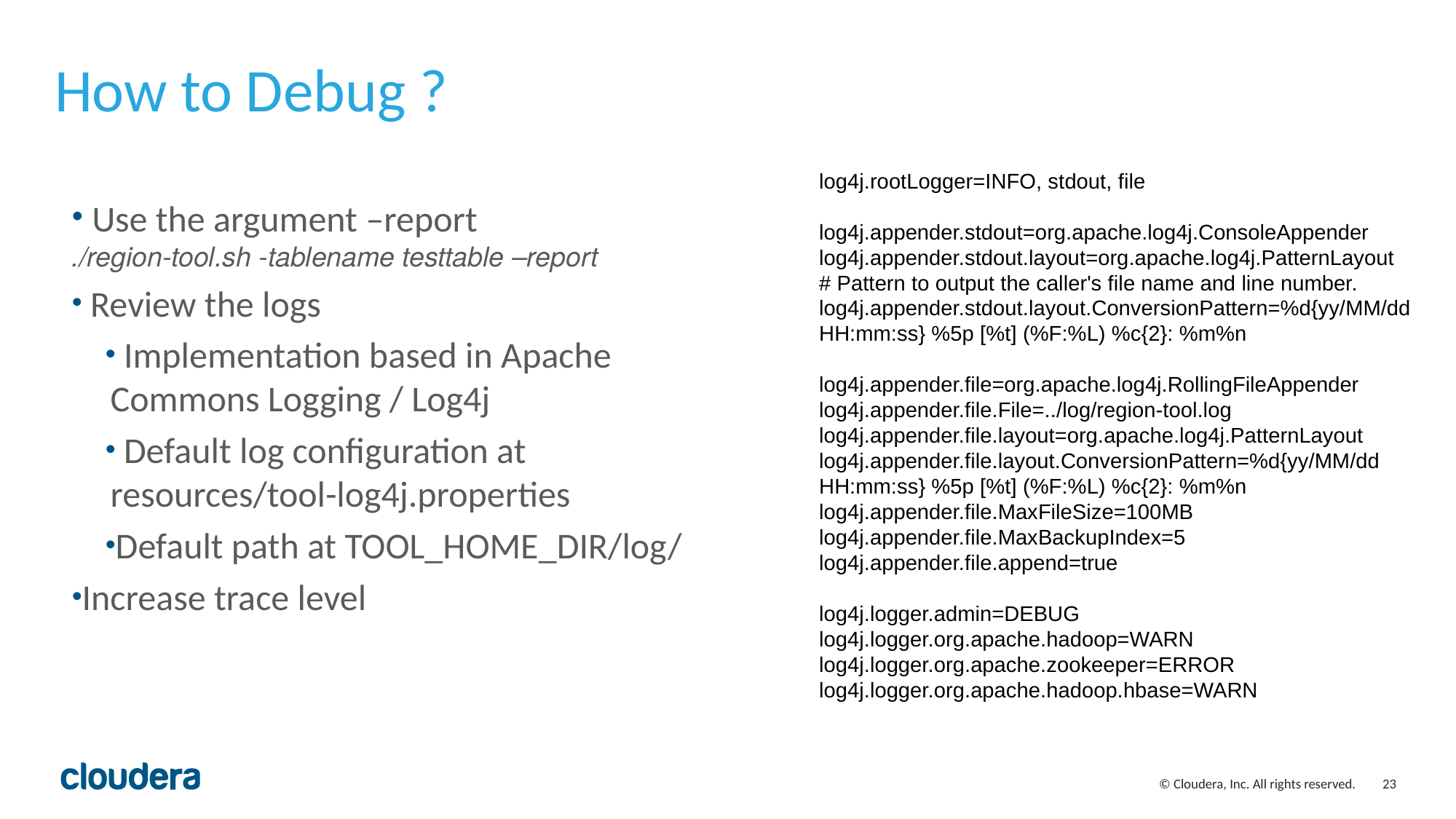

# How to Debug ?
log4j.rootLogger=INFO, stdout, file
log4j.appender.stdout=org.apache.log4j.ConsoleAppender
log4j.appender.stdout.layout=org.apache.log4j.PatternLayout
# Pattern to output the caller's file name and line number.
log4j.appender.stdout.layout.ConversionPattern=%d{yy/MM/dd HH:mm:ss} %5p [%t] (%F:%L) %c{2}: %m%n
log4j.appender.file=org.apache.log4j.RollingFileAppender
log4j.appender.file.File=../log/region-tool.log
log4j.appender.file.layout=org.apache.log4j.PatternLayout
log4j.appender.file.layout.ConversionPattern=%d{yy/MM/dd HH:mm:ss} %5p [%t] (%F:%L) %c{2}: %m%n
log4j.appender.file.MaxFileSize=100MB
log4j.appender.file.MaxBackupIndex=5
log4j.appender.file.append=true
log4j.logger.admin=DEBUG
log4j.logger.org.apache.hadoop=WARN
log4j.logger.org.apache.zookeeper=ERROR
log4j.logger.org.apache.hadoop.hbase=WARN
 Use the argument –report
./region-tool.sh -tablename testtable –report
 Review the logs
 Implementation based in Apache Commons Logging / Log4j
 Default log configuration at resources/tool-log4j.properties
Default path at TOOL_HOME_DIR/log/
Increase trace level